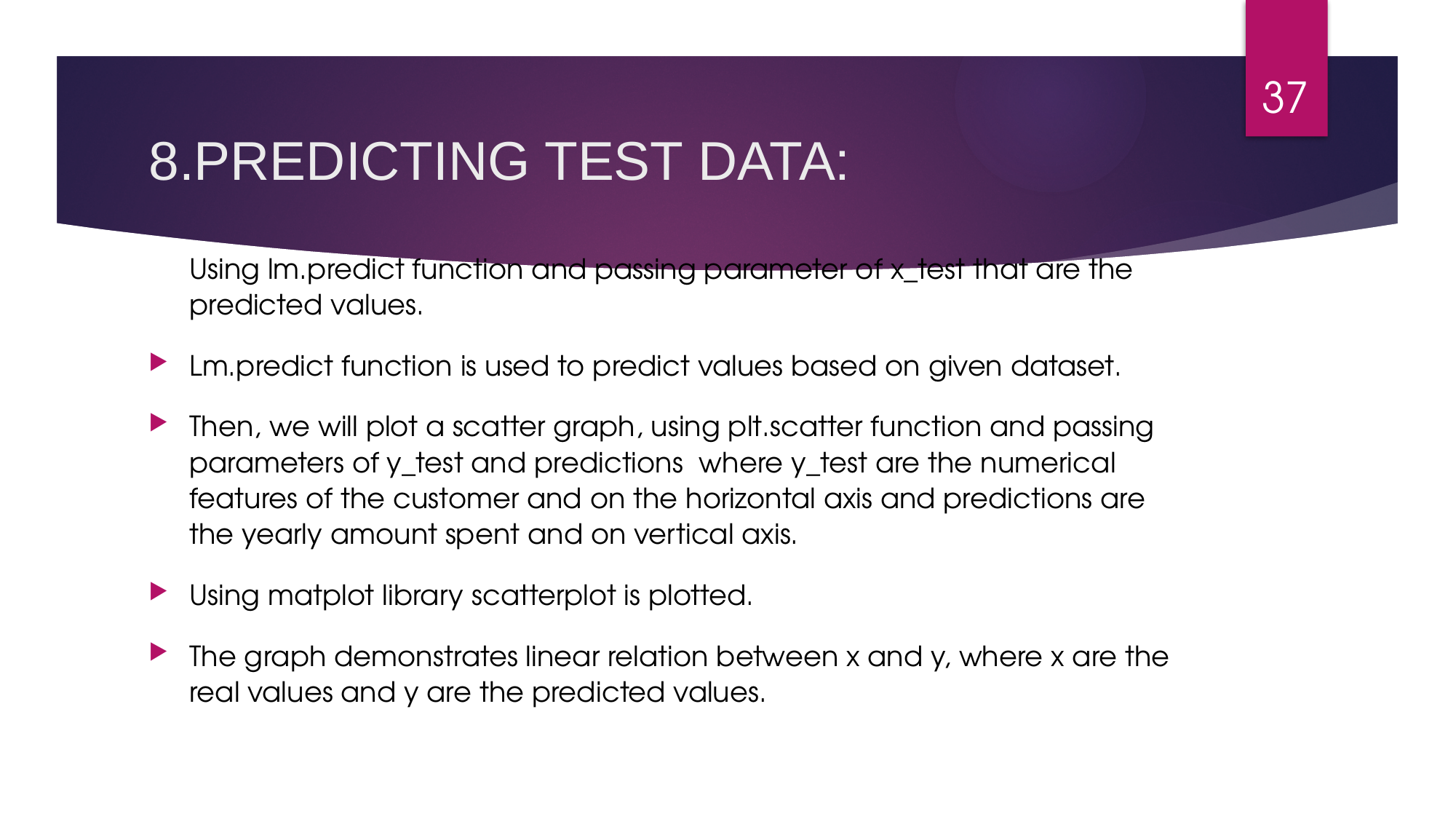

37
# 8.PREDICTING TEST DATA:
Using lm.predict function and passing parameter of x_test that are the predicted values.
Lm.predict function is used to predict values based on given dataset.
Then, we will plot a scatter graph, using plt.scatter function and passing parameters of y_test and predictions  where y_test are the numerical features of the customer and on the horizontal axis and predictions are the yearly amount spent and on vertical axis.
Using matplot library scatterplot is plotted.
The graph demonstrates linear relation between x and y, where x are the real values and y are the predicted values.